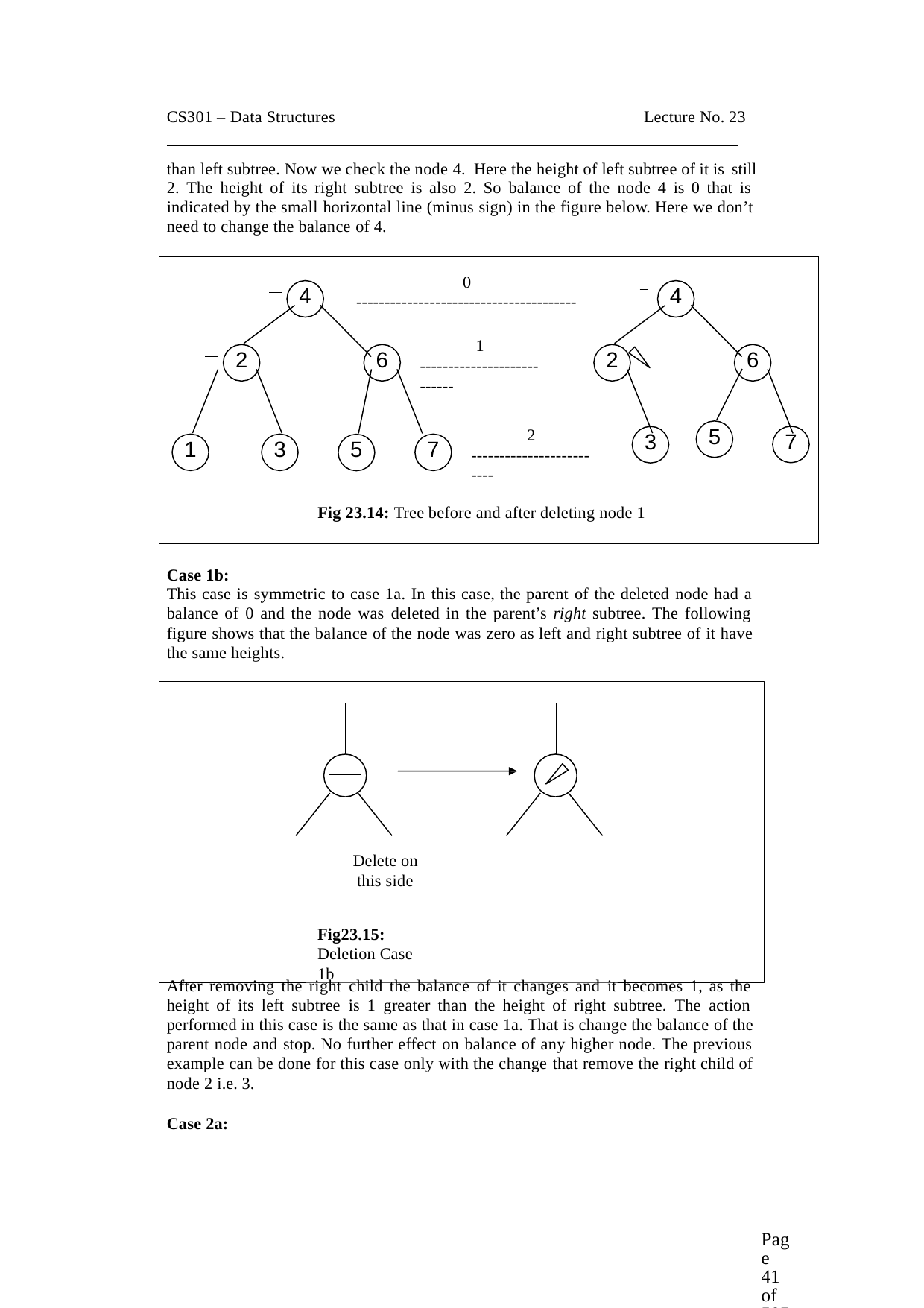

CS301 – Data Structures	Lecture No. 23

than left subtree. Now we check the node 4.  Here the height of left subtree of it is still
2. The height of its right subtree is also 2. So balance of the node 4 is 0 that is  indicated by the small horizontal line (minus sign) in the figure below. Here we don’t  need to change the balance of 4.

0
---------------------------------------

4
4

1
---------------------------

2
6
2
6

5
2
-------------------------

7
3

1
3
7
5
Fig 23.14: Tree before and after deleting node 1

Case 1b:
This case is symmetric to case 1a. In this case, the parent of the deleted node had a  balance of 0 and the node was deleted in the parent’s right subtree. The following  figure shows that the balance of the node was zero as left and right subtree of it have  the same heights.

Delete on  this side

Fig23.15: Deletion Case 1b

After removing the right child the balance of it changes and it becomes 1, as the  height of its left subtree is 1 greater than the height of right subtree. The action  performed in this case is the same as that in case 1a. That is change the balance of the  parent node and stop. No further effect on balance of any higher node. The previous  example can be done for this case only with the change that remove the right child of  node 2 i.e. 3.

Case 2a:
Page 41 of 505